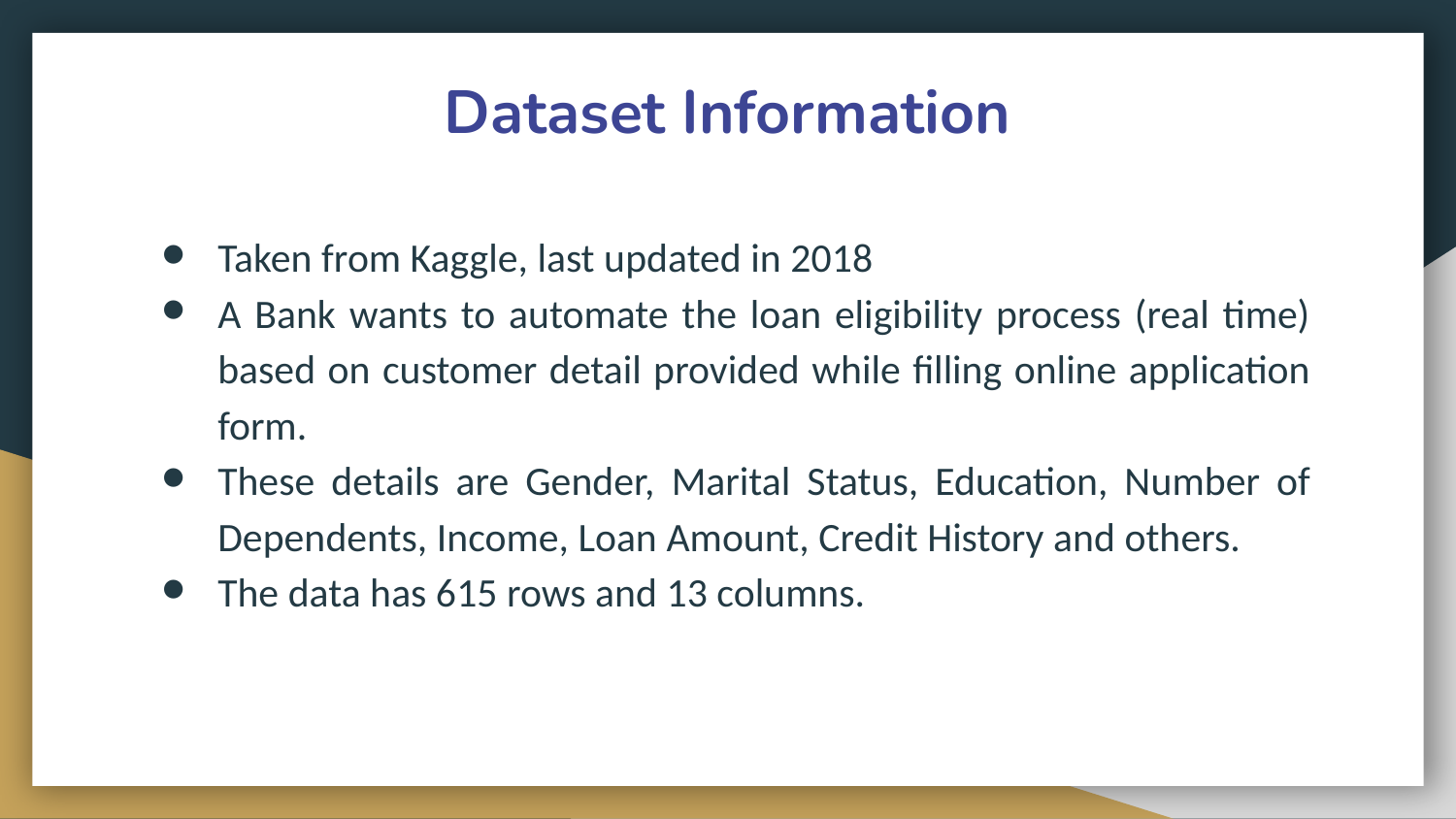

# Dataset Information
Taken from Kaggle, last updated in 2018
A Bank wants to automate the loan eligibility process (real time) based on customer detail provided while filling online application form.
These details are Gender, Marital Status, Education, Number of Dependents, Income, Loan Amount, Credit History and others.
The data has 615 rows and 13 columns.